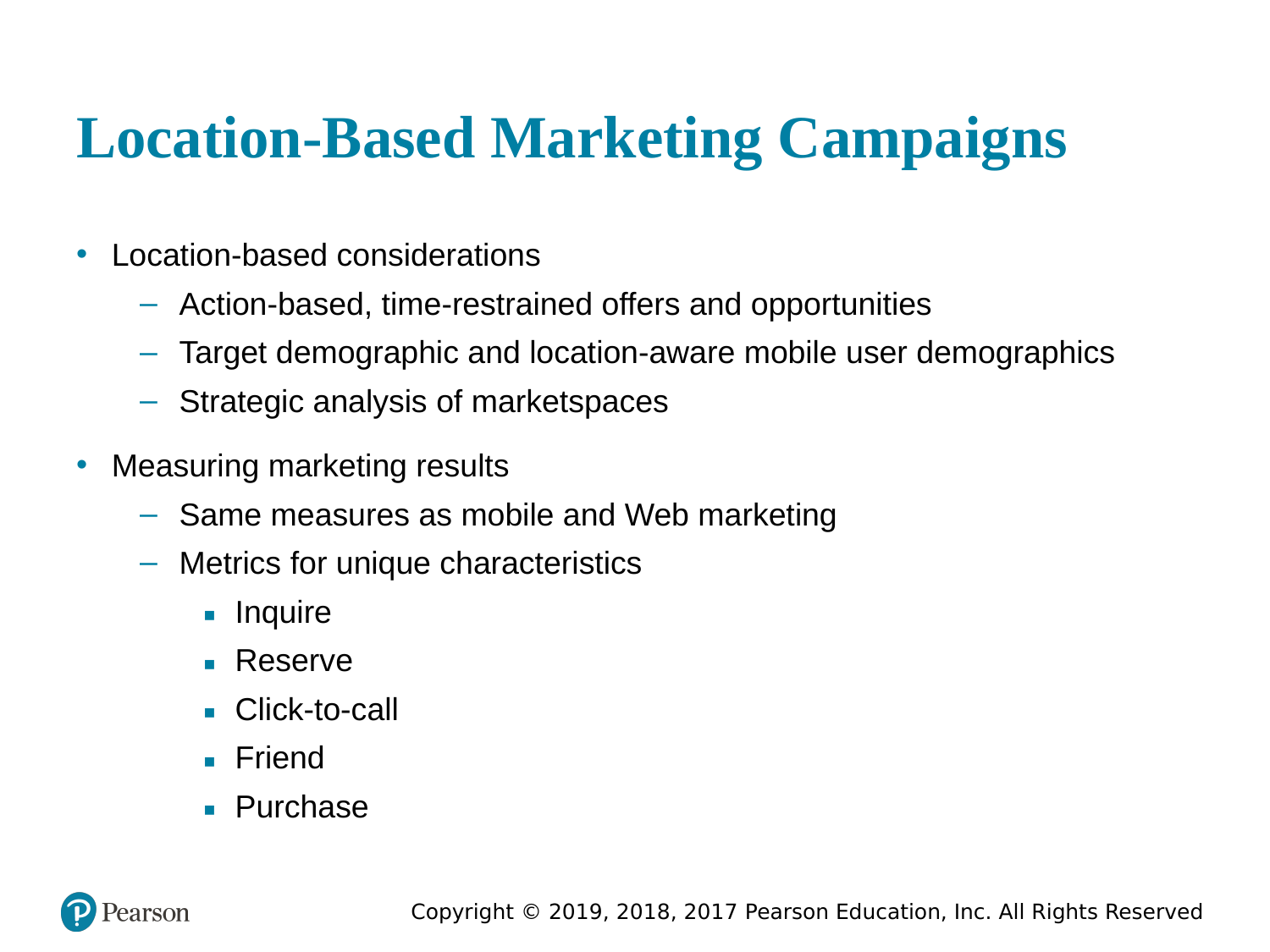

# Location-Based Marketing Campaigns
Location-based considerations
Action-based, time-restrained offers and opportunities
Target demographic and location-aware mobile user demographics
Strategic analysis of marketspaces
Measuring marketing results
Same measures as mobile and Web marketing
Metrics for unique characteristics
Inquire
Reserve
Click-to-call
Friend
Purchase